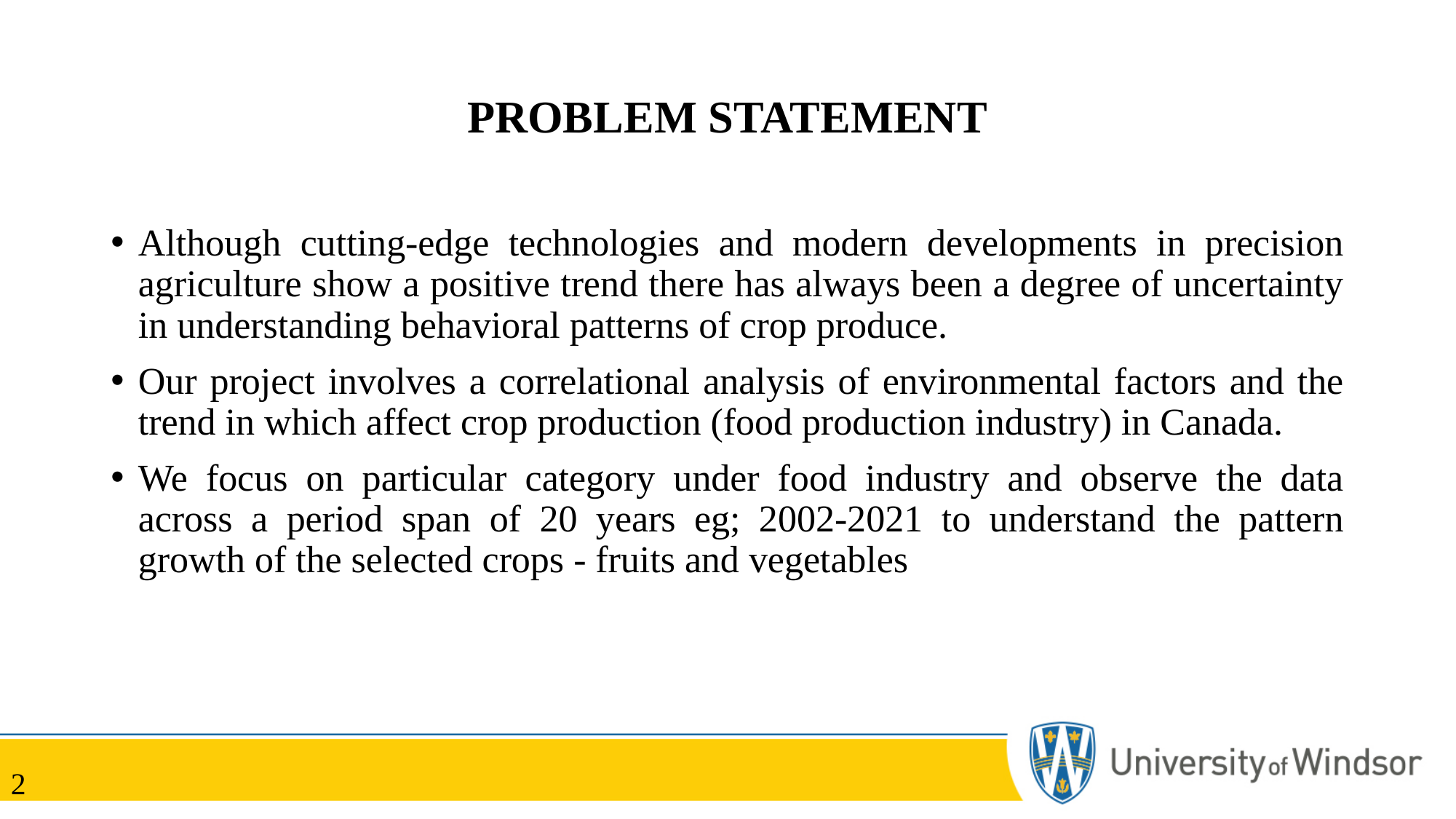

# PROBLEM STATEMENT
Although cutting-edge technologies and modern developments in precision agriculture show a positive trend there has always been a degree of uncertainty in understanding behavioral patterns of crop produce.
Our project involves a correlational analysis of environmental factors and the trend in which affect crop production (food production industry) in Canada.
We focus on particular category under food industry and observe the data across a period span of 20 years eg; 2002-2021 to understand the pattern growth of the selected crops - fruits and vegetables

2